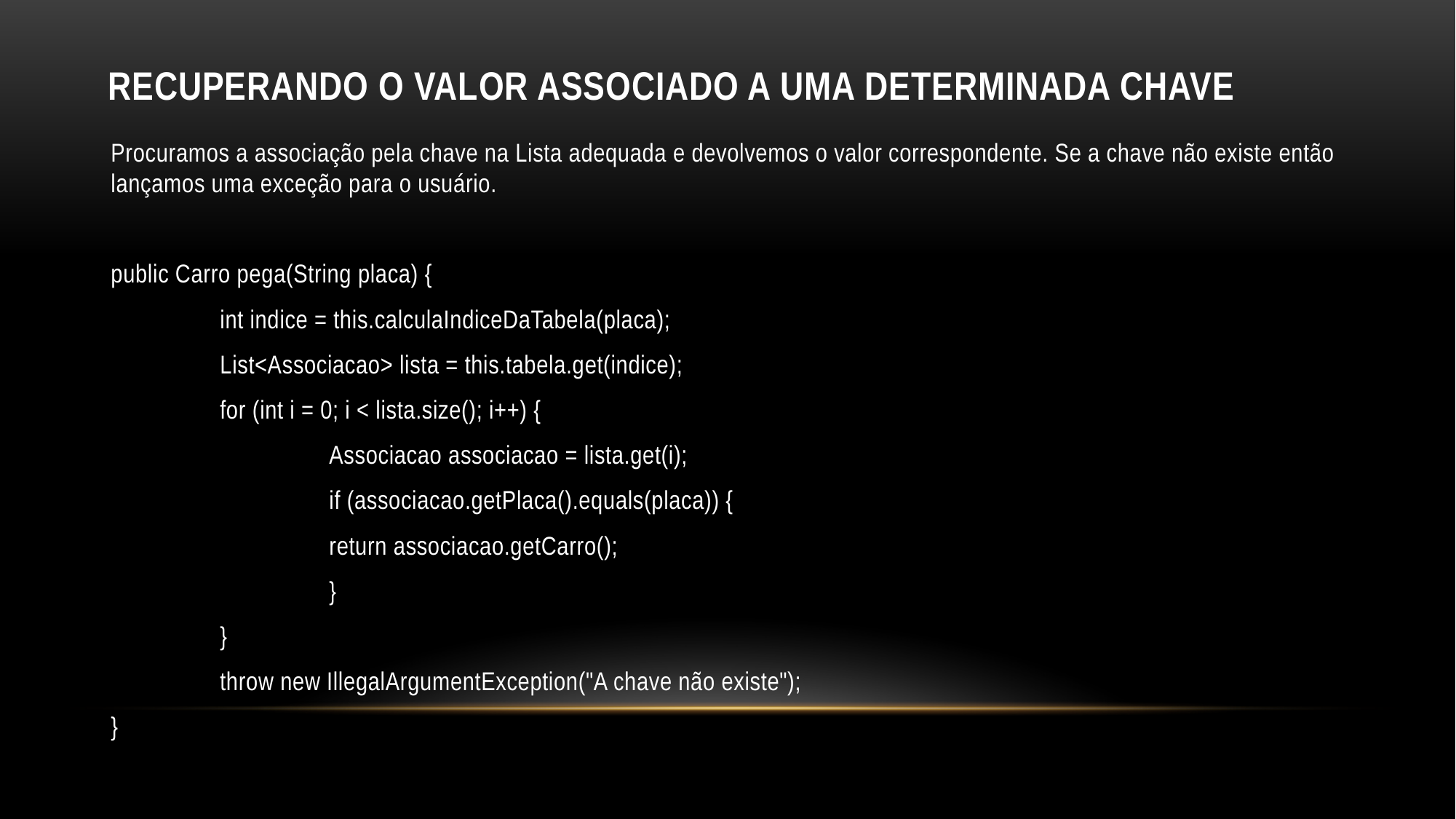

# Recuperando o valor associado a uma determinada chave
Procuramos a associação pela chave na Lista adequada e devolvemos o valor correspondente. Se a chave não existe então lançamos uma exceção para o usuário.

public Carro pega(String placa) {
  	int indice = this.calculaIndiceDaTabela(placa);
  	List<Associacao> lista = this.tabela.get(indice);
  	for (int i = 0; i < lista.size(); i++) {
    		Associacao associacao = lista.get(i);
    		if (associacao.getPlaca().equals(placa)) {
      		return associacao.getCarro();
   		}
  	}
  	throw new IllegalArgumentException("A chave não existe");
}